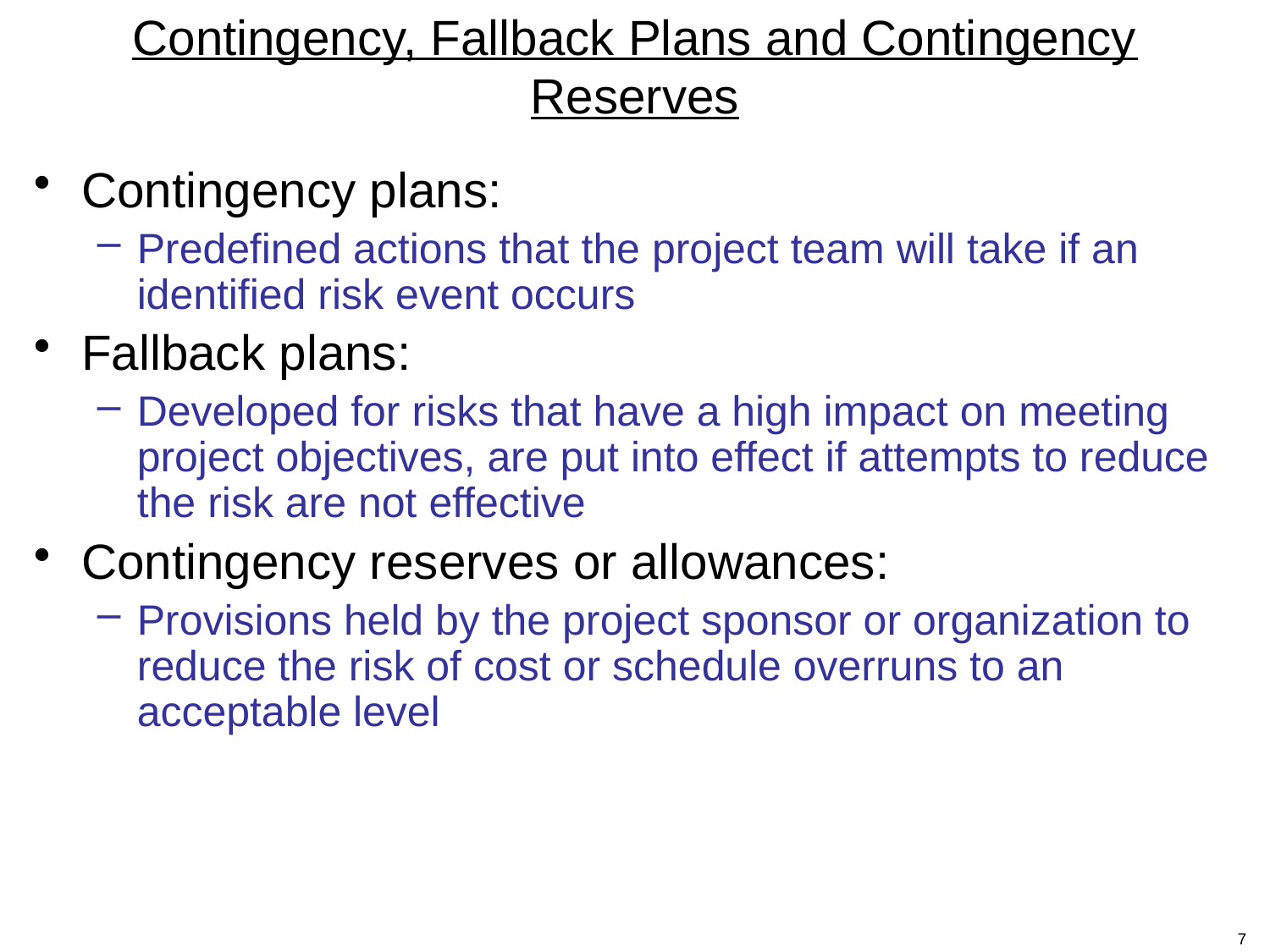

# Contingency, Fallback Plans and Contingency Reserves
Contingency plans:
Predefined actions that the project team will take if an identified risk event occurs
Fallback plans:
Developed for risks that have a high impact on meeting project objectives, are put into effect if attempts to reduce the risk are not effective
Contingency reserves or allowances:
Provisions held by the project sponsor or organization to reduce the risk of cost or schedule overruns to an acceptable level
7